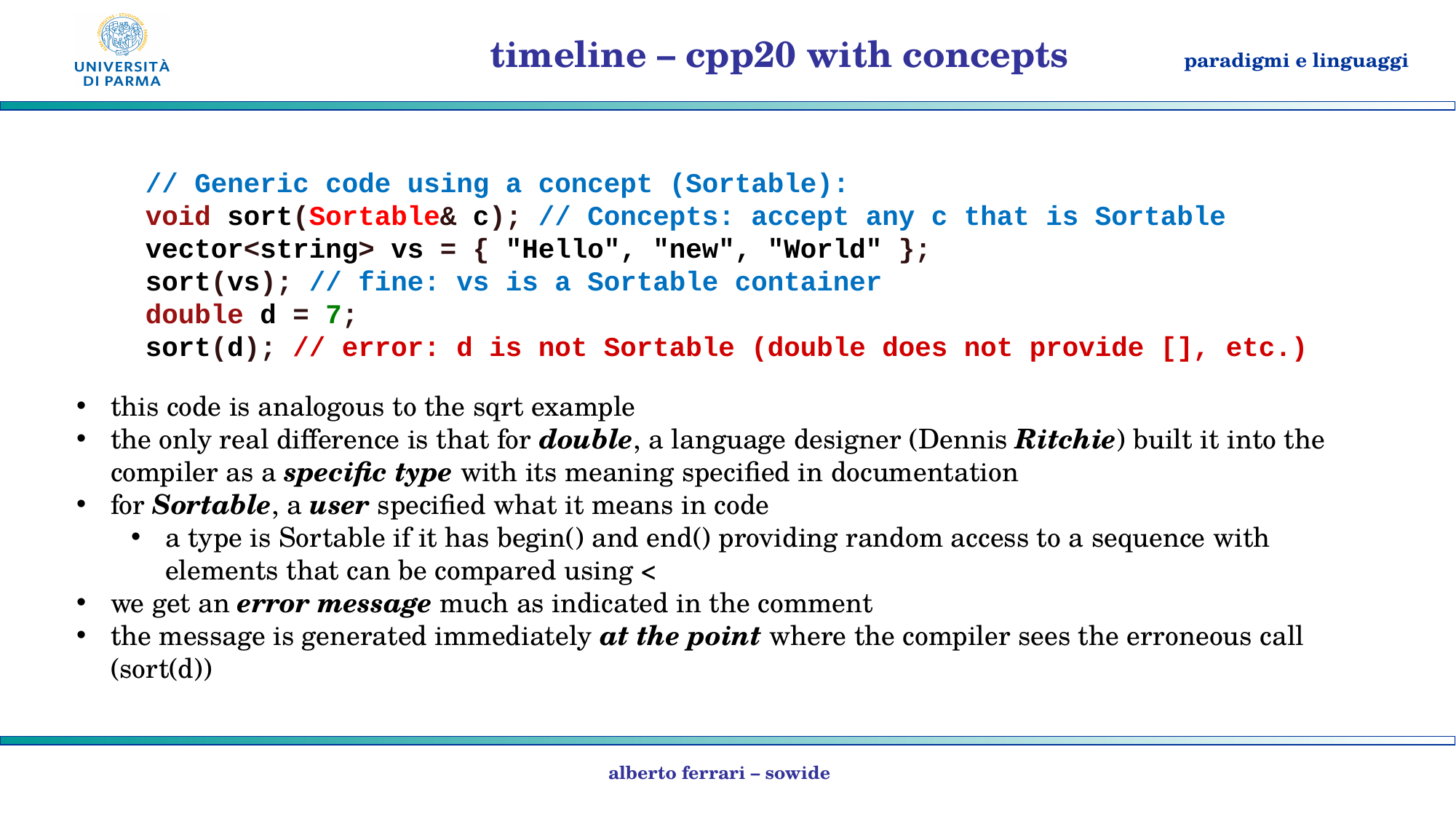

# timeline – cpp20 with concepts
// Generic code using a concept (Sortable):
void sort(Sortable& c); // Concepts: accept any c that is Sortable
vector<string> vs = { "Hello", "new", "World" };
sort(vs); // fine: vs is a Sortable container
double d = 7;
sort(d); // error: d is not Sortable (double does not provide [], etc.)
this code is analogous to the sqrt example
the only real difference is that for double, a language designer (Dennis Ritchie) built it into the compiler as a specific type with its meaning specified in documentation
for Sortable, a user specified what it means in code
a type is Sortable if it has begin() and end() providing random access to a sequence with elements that can be compared using <
we get an error message much as indicated in the comment
the message is generated immediately at the point where the compiler sees the erroneous call (sort(d))
alberto ferrari – sowide